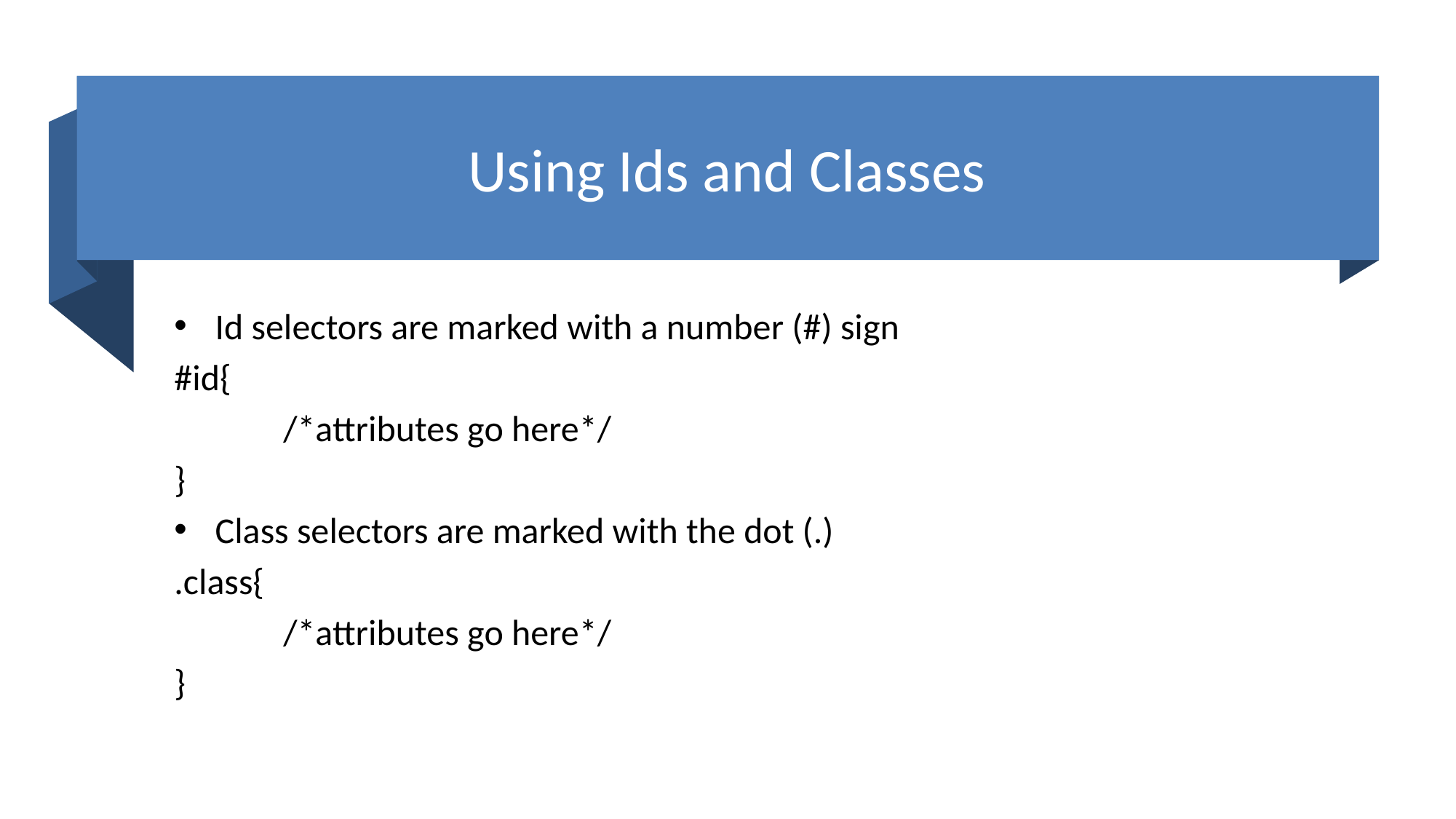

# Using Ids and Classes

Id selectors are marked with a number (#) sign
#id{
	/*attributes go here*/
}
Class selectors are marked with the dot (.)
.class{
	/*attributes go here*/
}